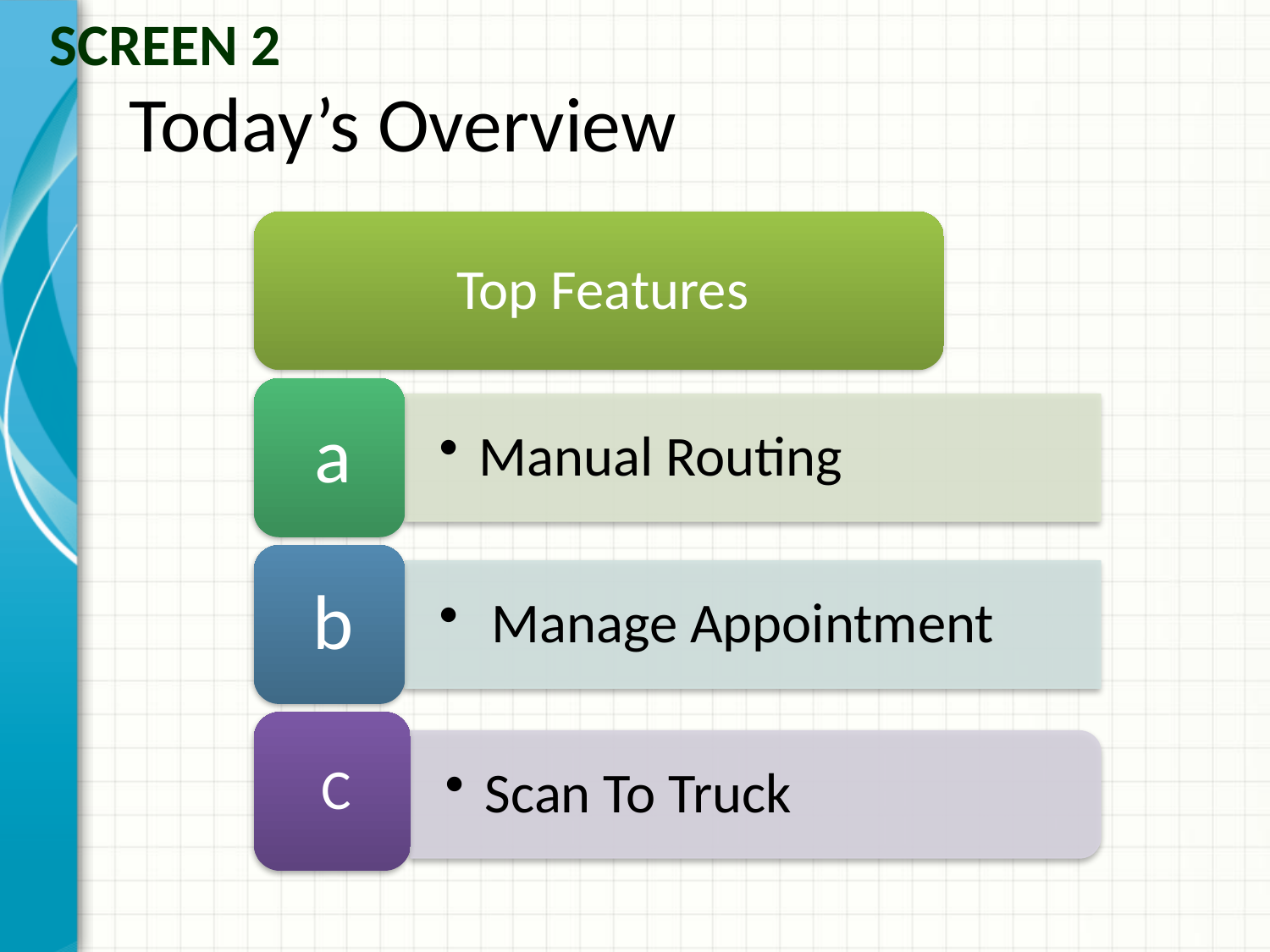

Screen 2
# Today’s Overview
Top Features
Manual Routing
a
 Manage Appointment
b
Scan To Truck
C